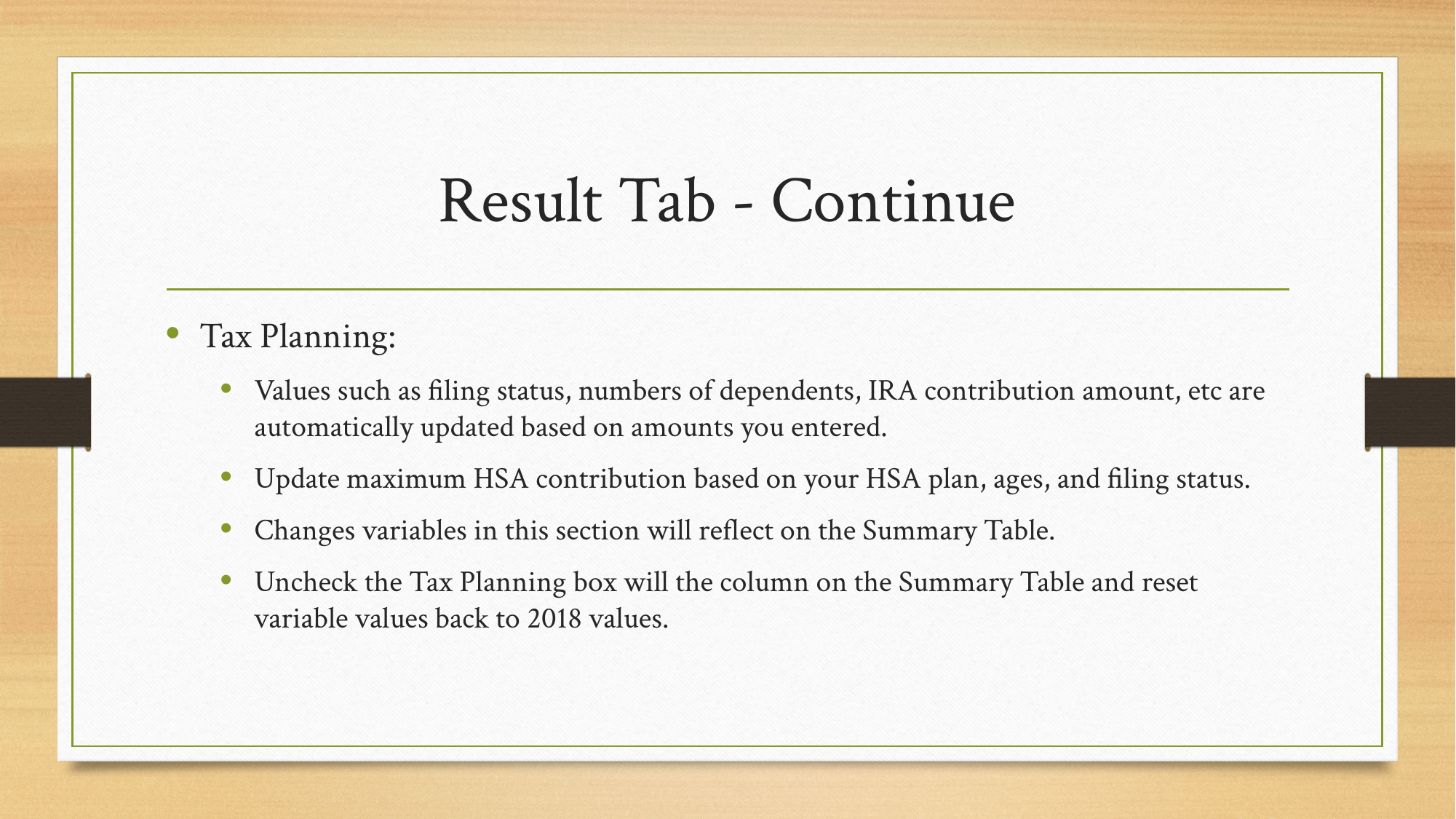

# Result Tab - Continue
Tax Planning:
Values such as filing status, numbers of dependents, IRA contribution amount, etc are automatically updated based on amounts you entered.
Update maximum HSA contribution based on your HSA plan, ages, and filing status.
Changes variables in this section will reflect on the Summary Table.
Uncheck the Tax Planning box will the column on the Summary Table and reset variable values back to 2018 values.